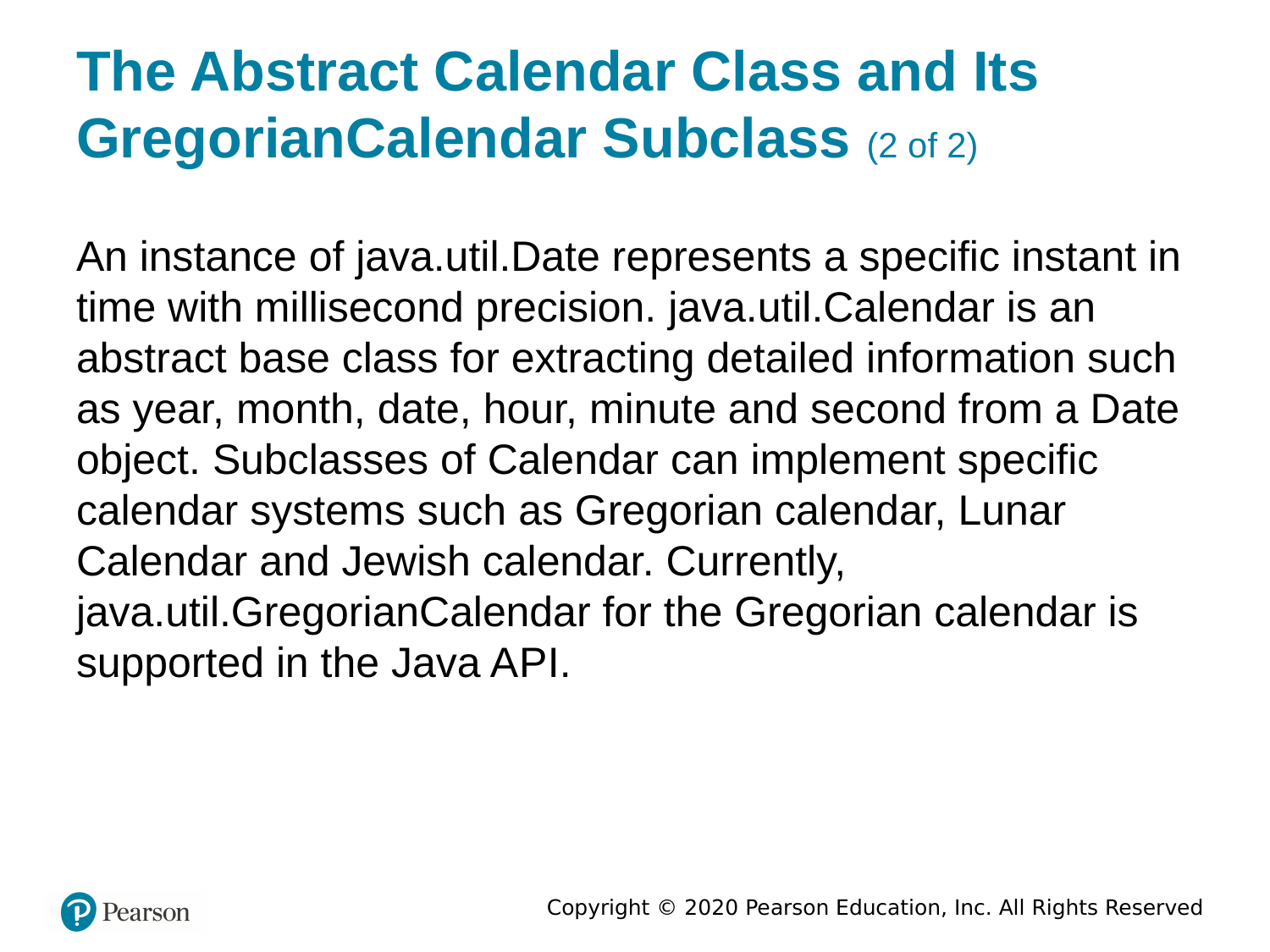

# The Abstract Calendar Class and Its GregorianCalendar Subclass (2 of 2)
An instance of java.util.Date represents a specific instant in time with millisecond precision. java.util.Calendar is an abstract base class for extracting detailed information such as year, month, date, hour, minute and second from a Date object. Subclasses of Calendar can implement specific calendar systems such as Gregorian calendar, Lunar Calendar and Jewish calendar. Currently, java.util.GregorianCalendar for the Gregorian calendar is supported in the Java A P I.